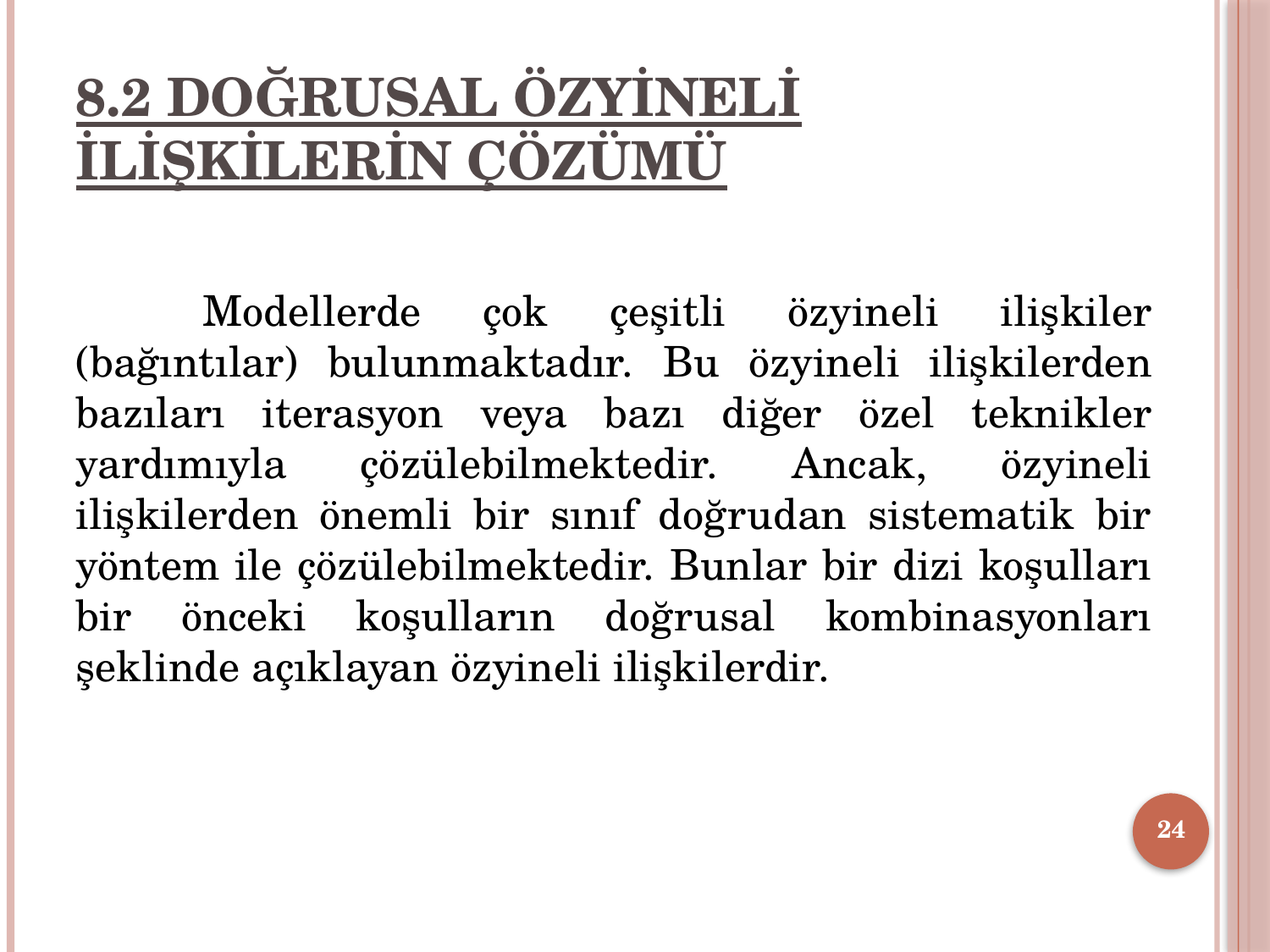

# 8.2 DOĞRUSAL ÖZYİNELİ İLİŞKİLERİN ÇÖZÜMÜ

	Modellerde çok çeşitli özyineli ilişkiler (bağıntılar) bulunmaktadır. Bu özyineli ilişkilerden bazıları iterasyon veya bazı diğer özel teknikler yardımıyla çözülebilmektedir. Ancak, özyineli ilişkilerden önemli bir sınıf doğrudan sistematik bir yöntem ile çözülebilmektedir. Bunlar bir dizi koşulları bir önceki koşulların doğrusal kombinasyonları şeklinde açıklayan özyineli ilişkilerdir.

24